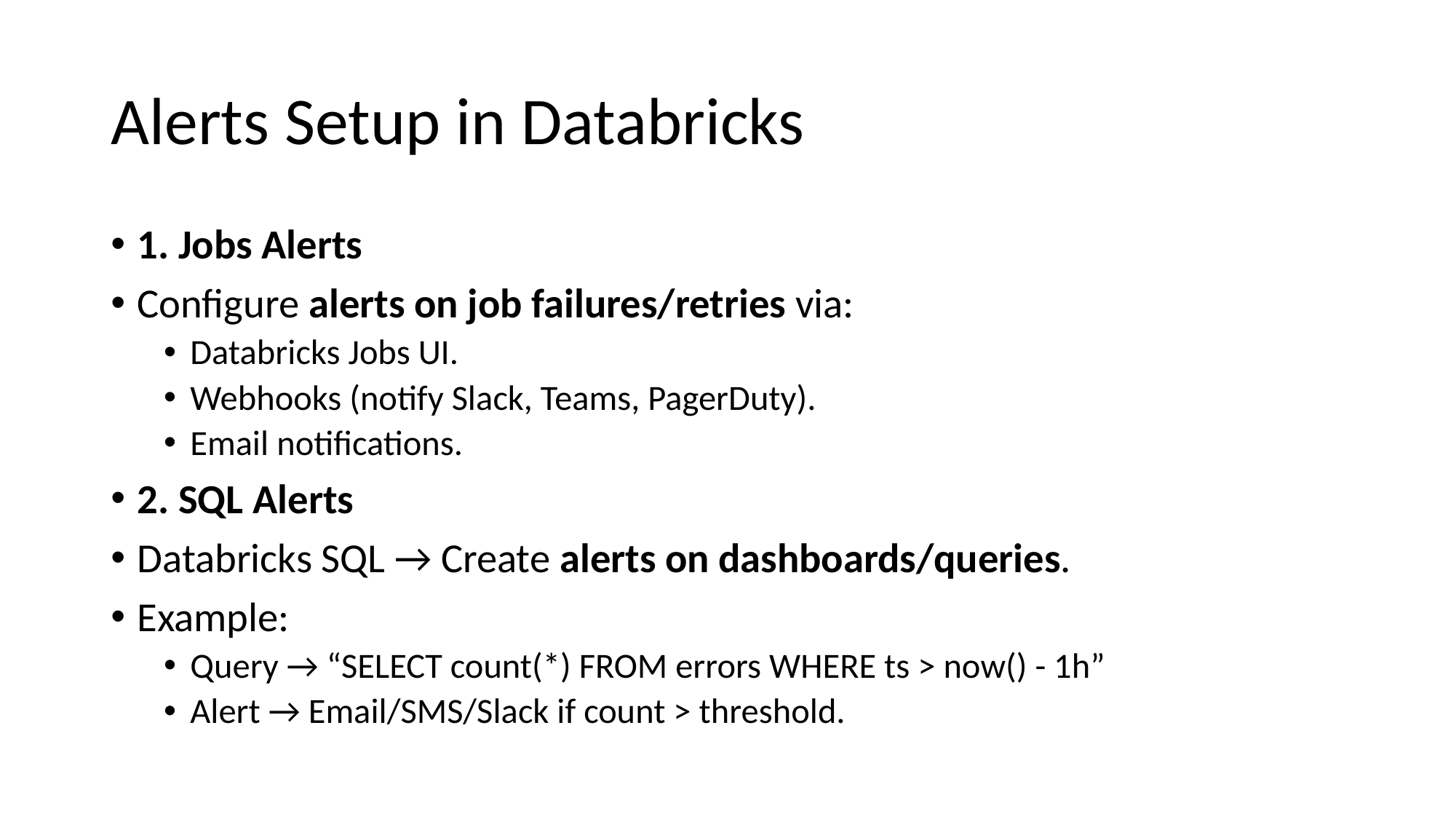

# Alerts Setup in Databricks
1. Jobs Alerts
Configure alerts on job failures/retries via:
Databricks Jobs UI.
Webhooks (notify Slack, Teams, PagerDuty).
Email notifications.
2. SQL Alerts
Databricks SQL → Create alerts on dashboards/queries.
Example:
Query → “SELECT count(*) FROM errors WHERE ts > now() - 1h”
Alert → Email/SMS/Slack if count > threshold.